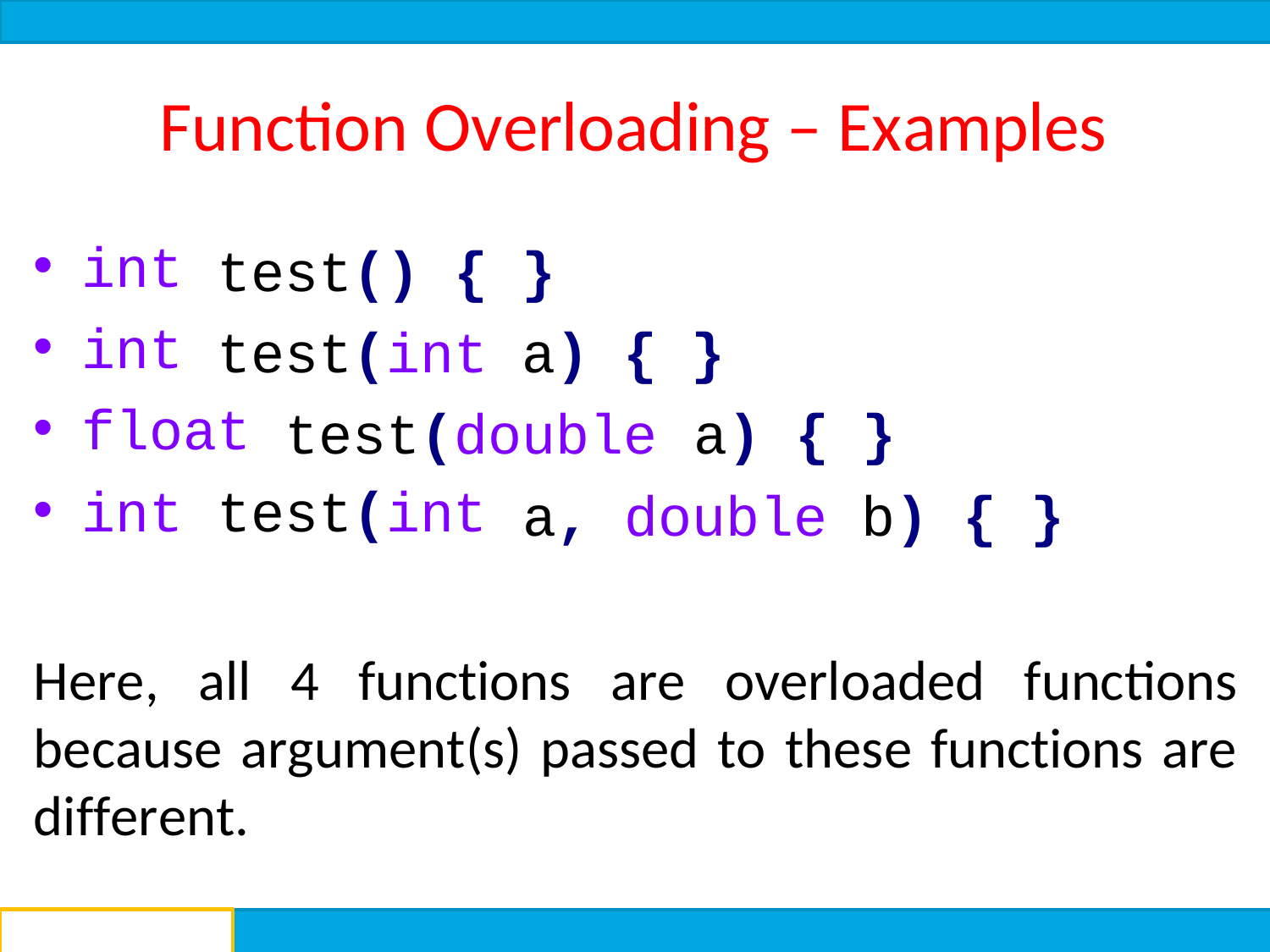

# Function Overloading – Examples
int
int
test() { }
test(int a) { }
a) {
float
test(double
}
a, double b) { }
int test(int
Here,   all   4   functions   are   overloaded   functions because argument(s) passed to these functions are different.